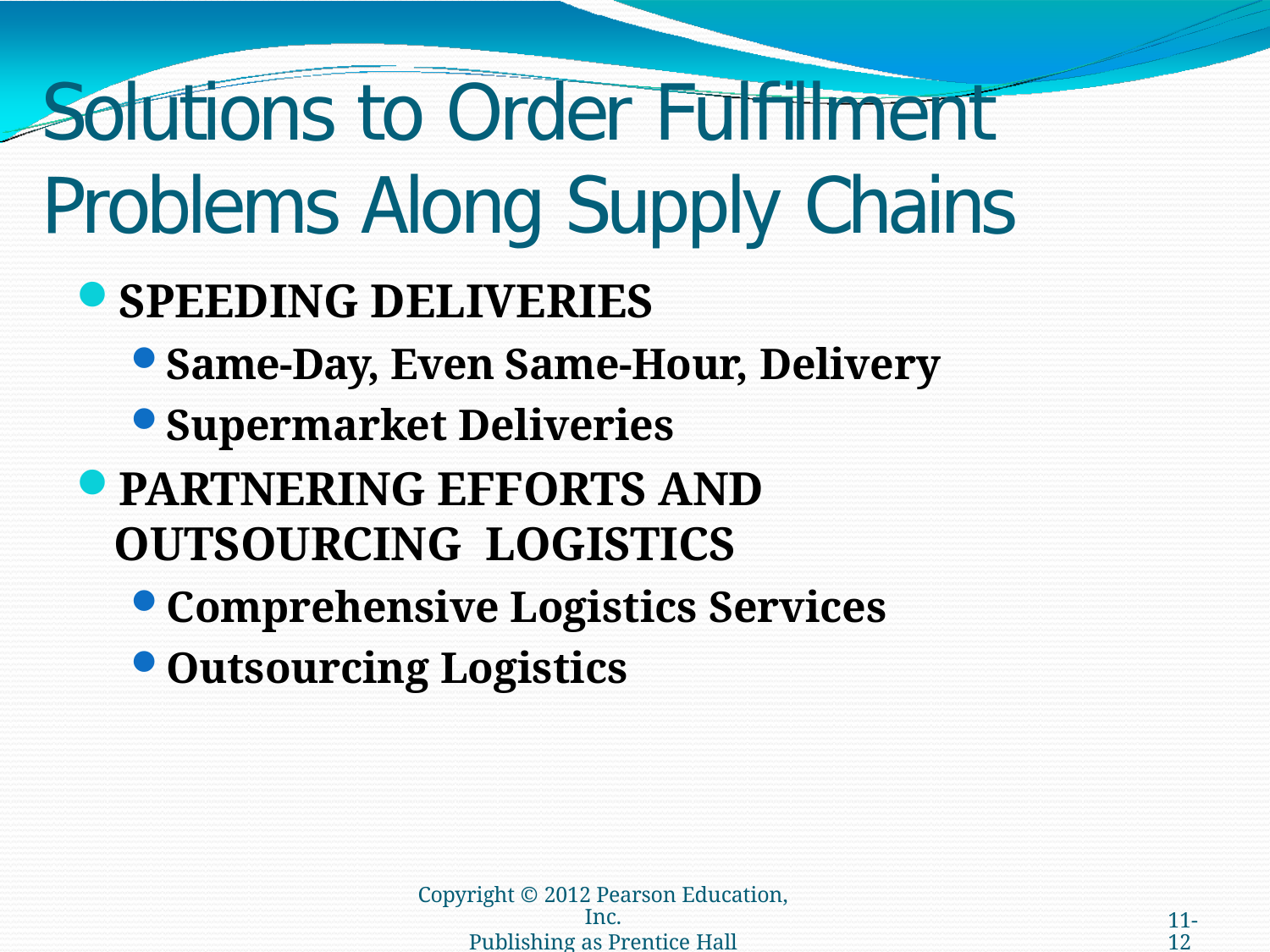

# Solutions to Order Fulfillment  Problems Along Supply Chains
SPEEDING DELIVERIES
Same-Day, Even Same-Hour, Delivery
Supermarket Deliveries
PARTNERING EFFORTS AND OUTSOURCING  LOGISTICS
Comprehensive Logistics Services
Outsourcing Logistics
Copyright © 2012 Pearson Education, Inc.
Publishing as Prentice Hall
11-12